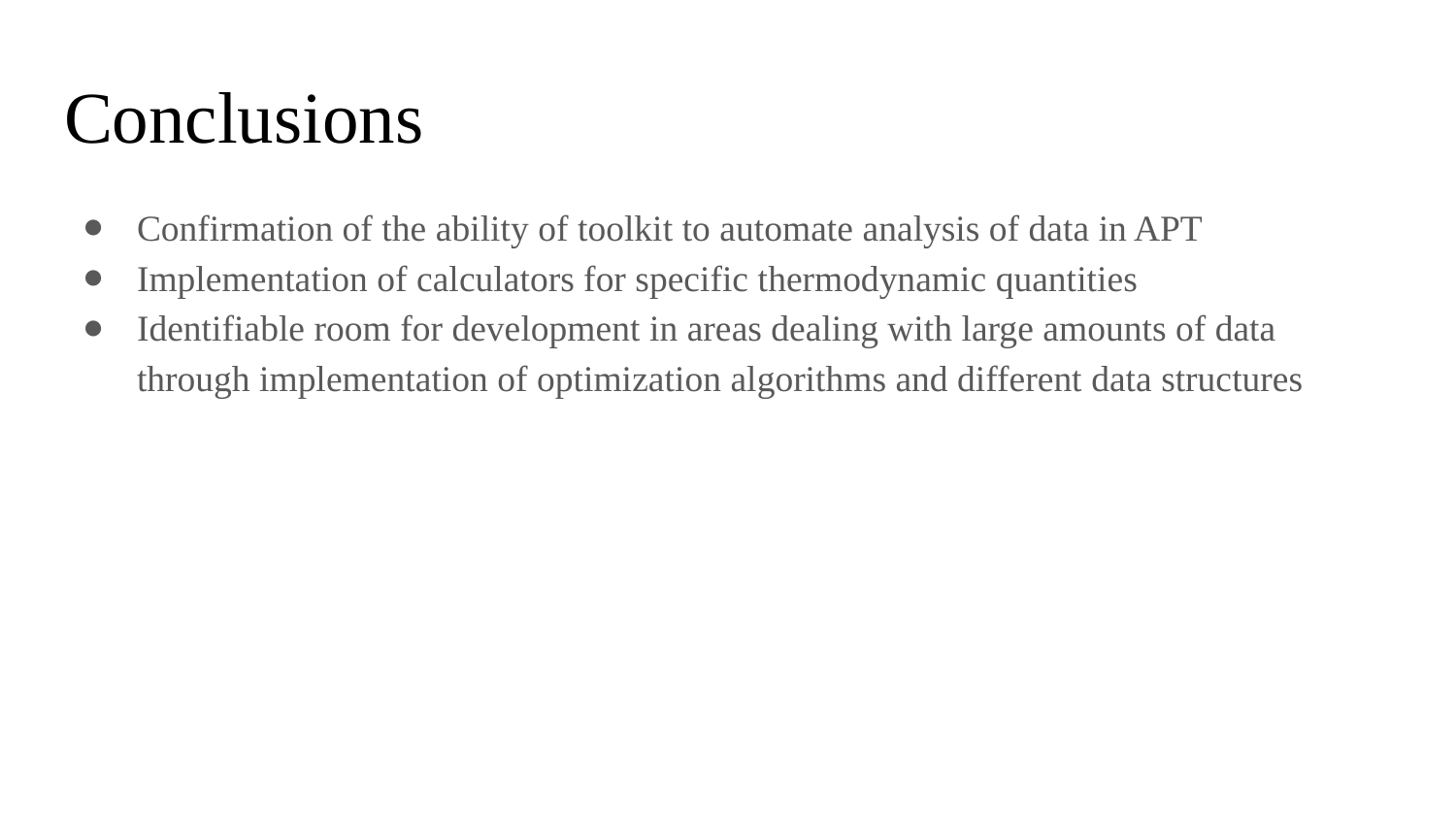

# Conclusions
Confirmation of the ability of toolkit to automate analysis of data in APT
Implementation of calculators for specific thermodynamic quantities
Identifiable room for development in areas dealing with large amounts of data through implementation of optimization algorithms and different data structures